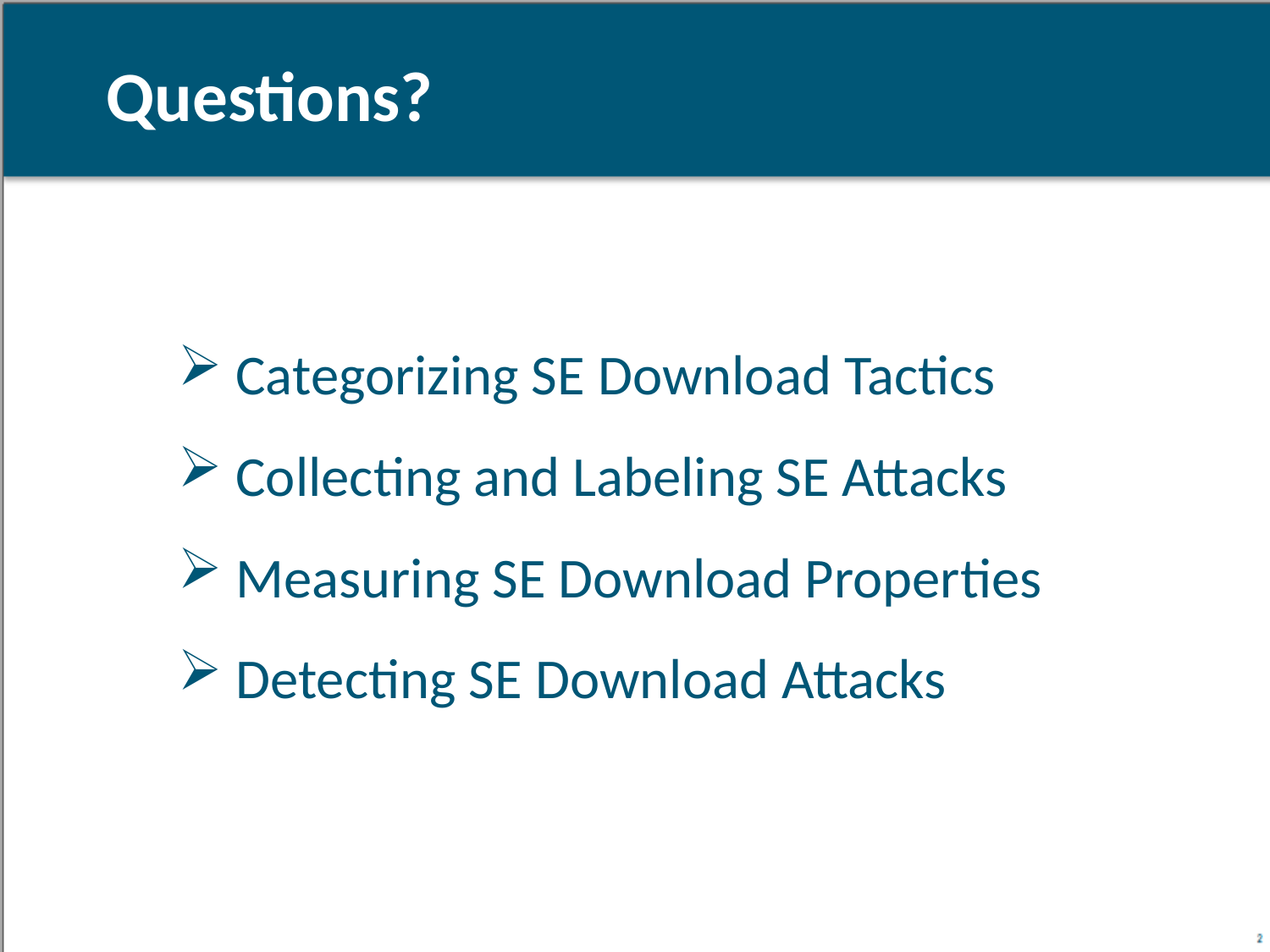

Questions?
 Categorizing SE Download Tactics
 Collecting and Labeling SE Attacks
 Measuring SE Download Properties
 Detecting SE Download Attacks